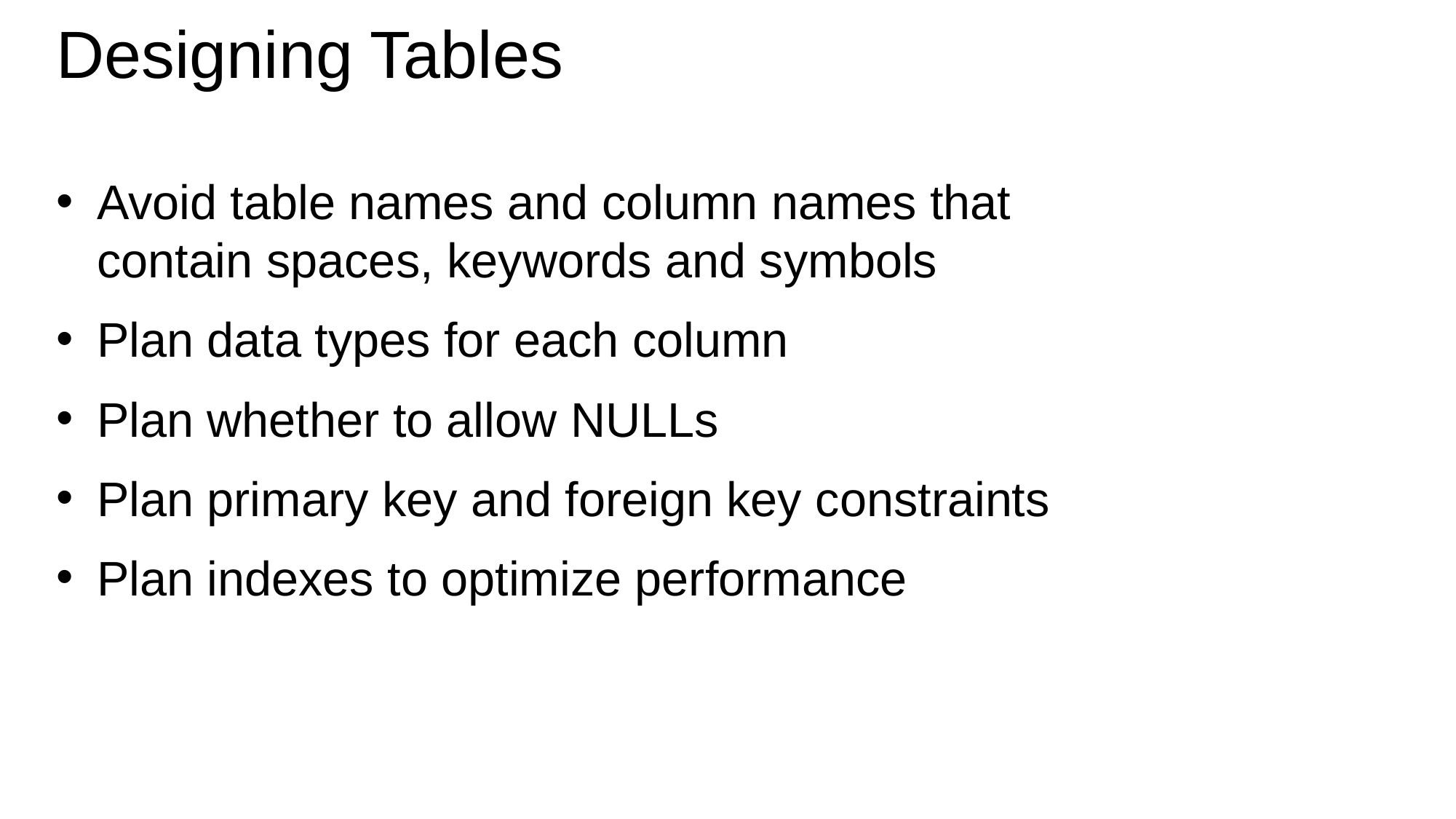

# Designing Tables
Avoid table names and column names that contain spaces, keywords and symbols
Plan data types for each column
Plan whether to allow NULLs
Plan primary key and foreign key constraints
Plan indexes to optimize performance